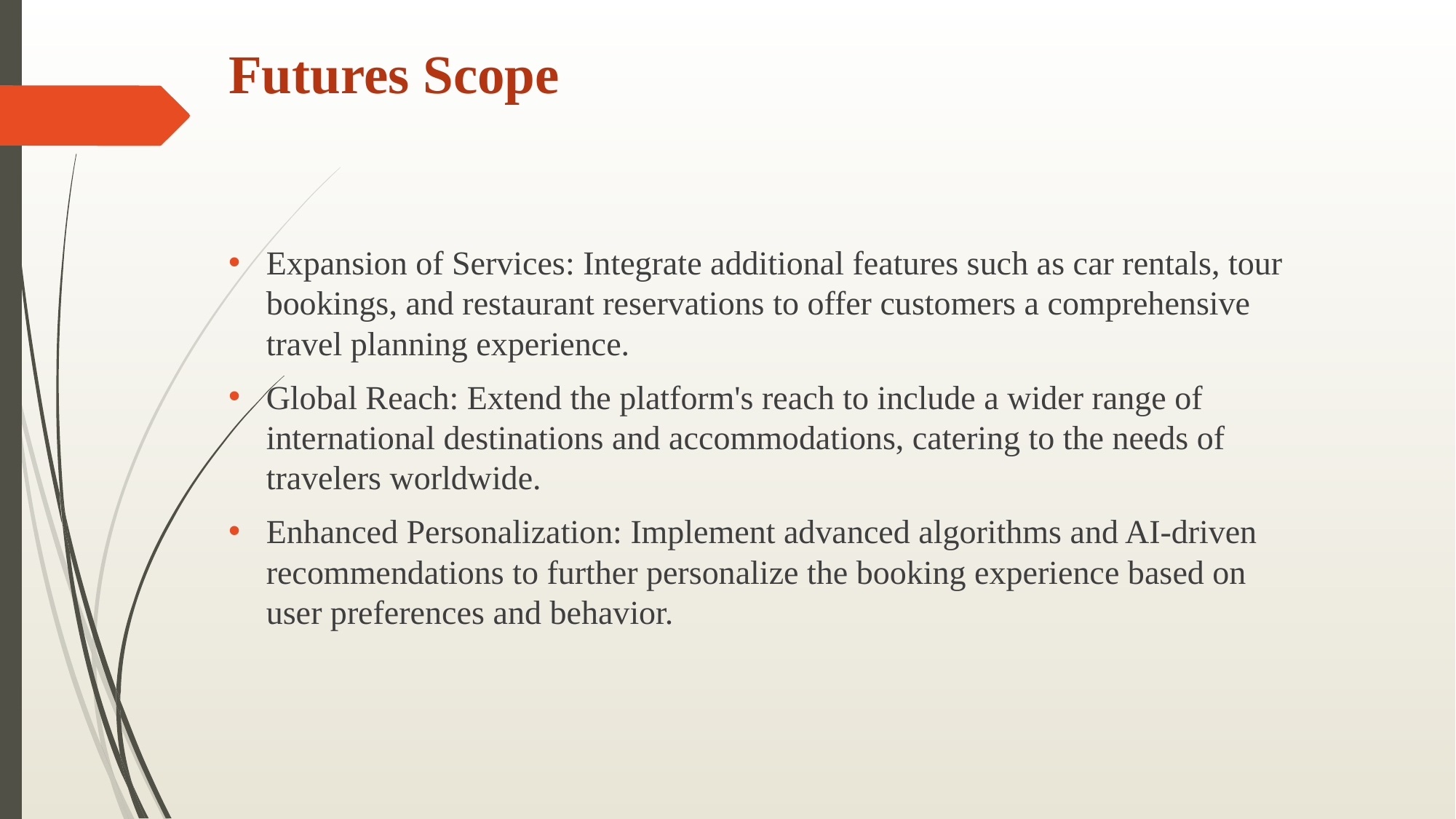

# Futures Scope

Expansion of Services: Integrate additional features such as car rentals, tour bookings, and restaurant reservations to offer customers a comprehensive travel planning experience.
Global Reach: Extend the platform's reach to include a wider range of international destinations and accommodations, catering to the needs of travelers worldwide.
Enhanced Personalization: Implement advanced algorithms and AI-driven recommendations to further personalize the booking experience based on user preferences and behavior.